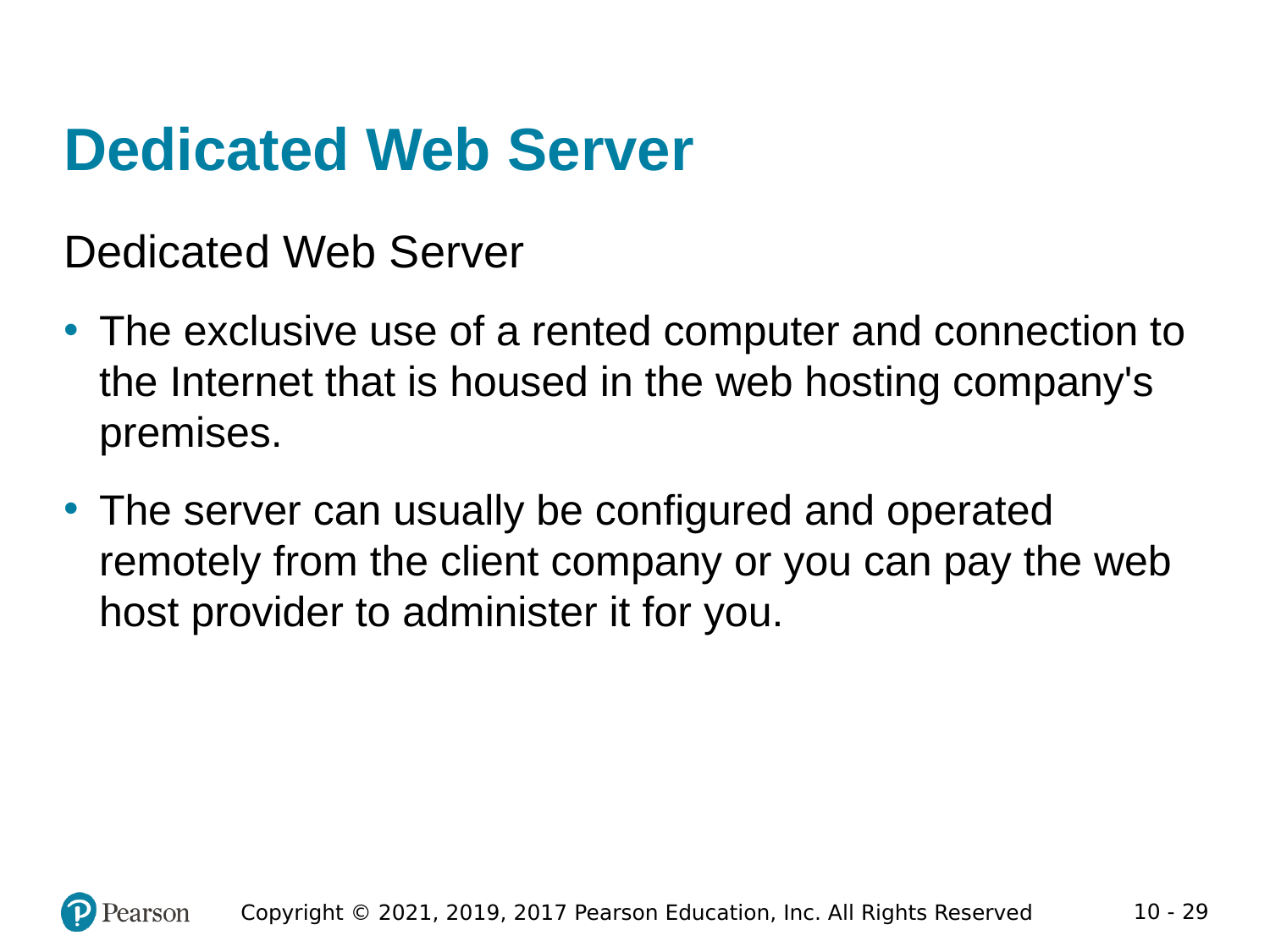

# Dedicated Web Server
Dedicated Web Server
The exclusive use of a rented computer and connection to the Internet that is housed in the web hosting company's premises.
The server can usually be configured and operated remotely from the client company or you can pay the web host provider to administer it for you.